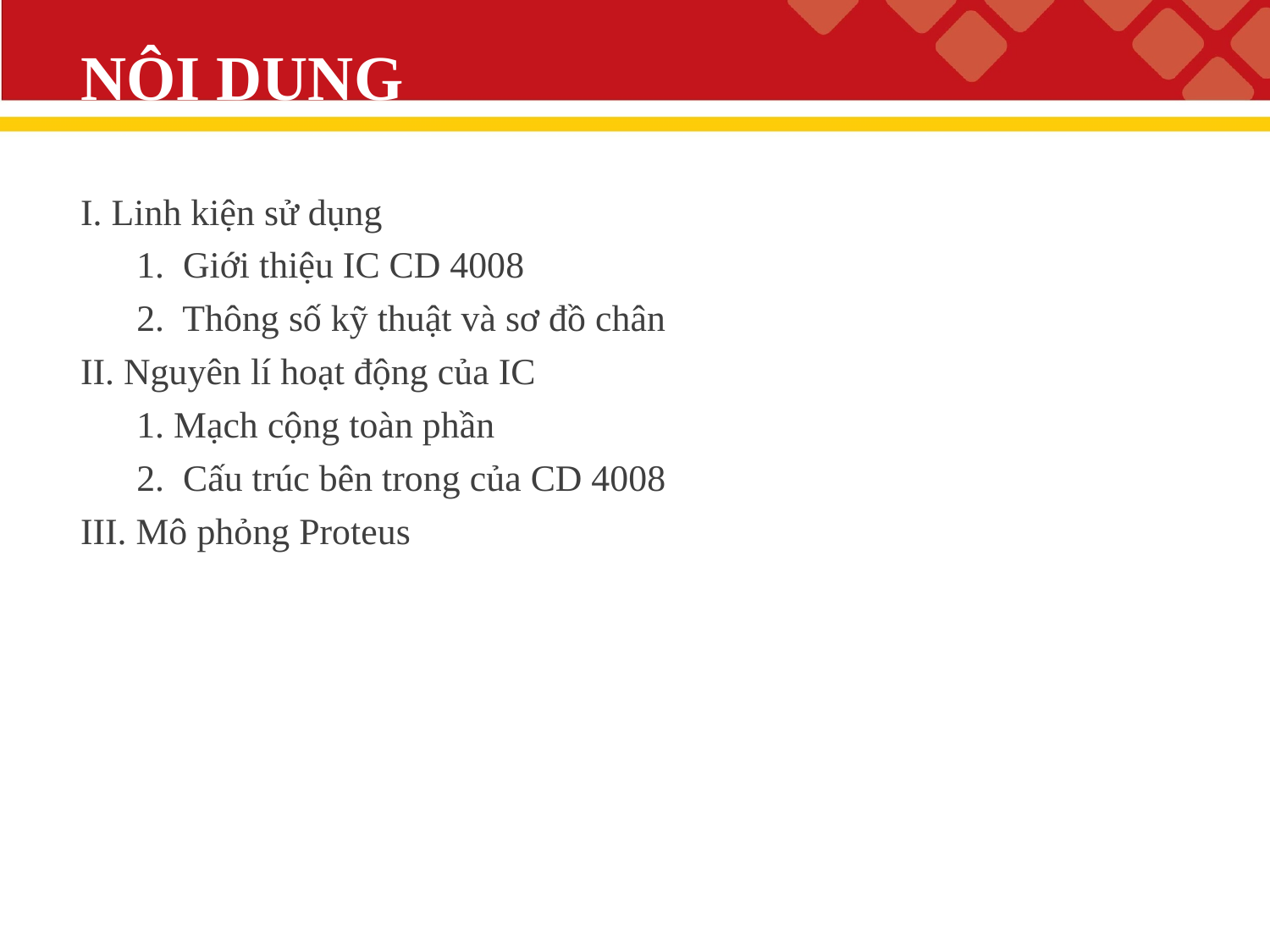

# NỘI DUNG
I. Linh kiện sử dụng
      1.  Giới thiệu IC CD 4008
      2.  Thông số kỹ thuật và sơ đồ chân
II. Nguyên lí hoạt động của IC
      1. Mạch cộng toàn phần
      2.  Cấu trúc bên trong của CD 4008
III. Mô phỏng Proteus